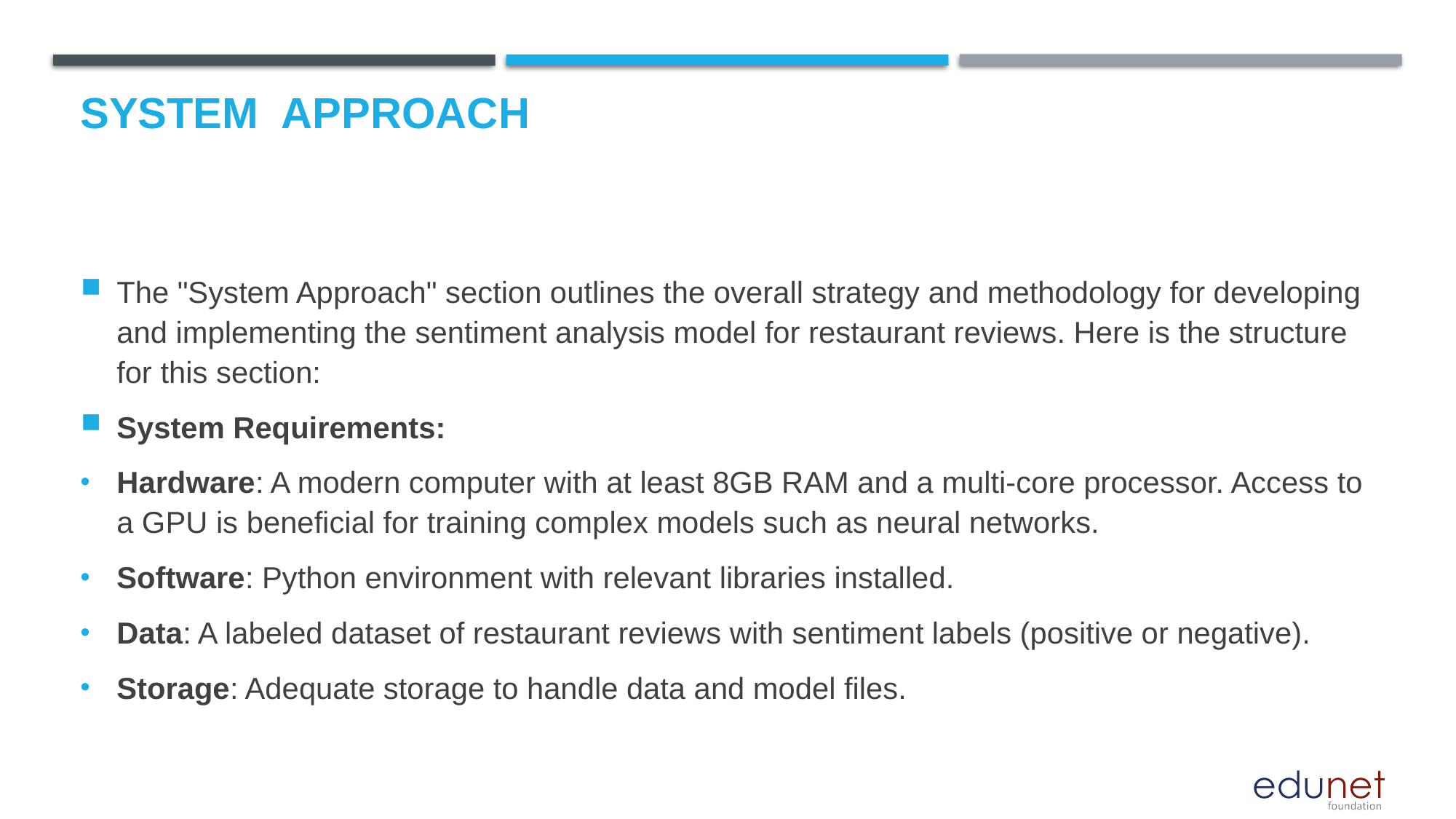

# System  Approach
The "System Approach" section outlines the overall strategy and methodology for developing and implementing the sentiment analysis model for restaurant reviews. Here is the structure for this section:
System Requirements:
Hardware: A modern computer with at least 8GB RAM and a multi-core processor. Access to a GPU is beneficial for training complex models such as neural networks.
Software: Python environment with relevant libraries installed.
Data: A labeled dataset of restaurant reviews with sentiment labels (positive or negative).
Storage: Adequate storage to handle data and model files.